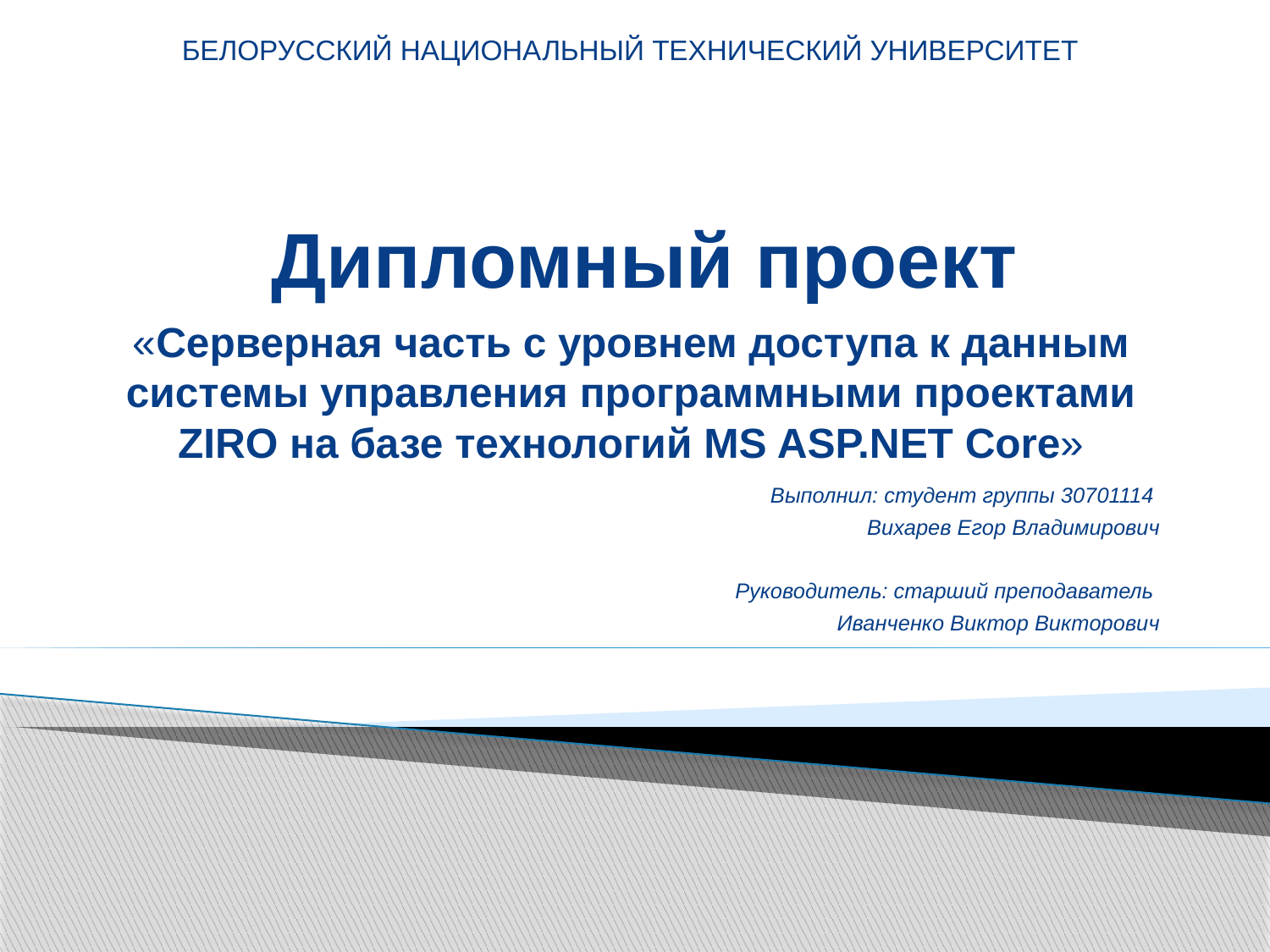

Белорусский национальный технический университет

# Дипломный проект
«Серверная часть с уровнем доступа к данным системы управления программными проектами ZIRO на базе технологий MS ASP.NET Core»
Выполнил: студент группы 30701114
Вихарев Егор Владимирович

Руководитель: старший преподаватель
Иванченко Виктор Викторович